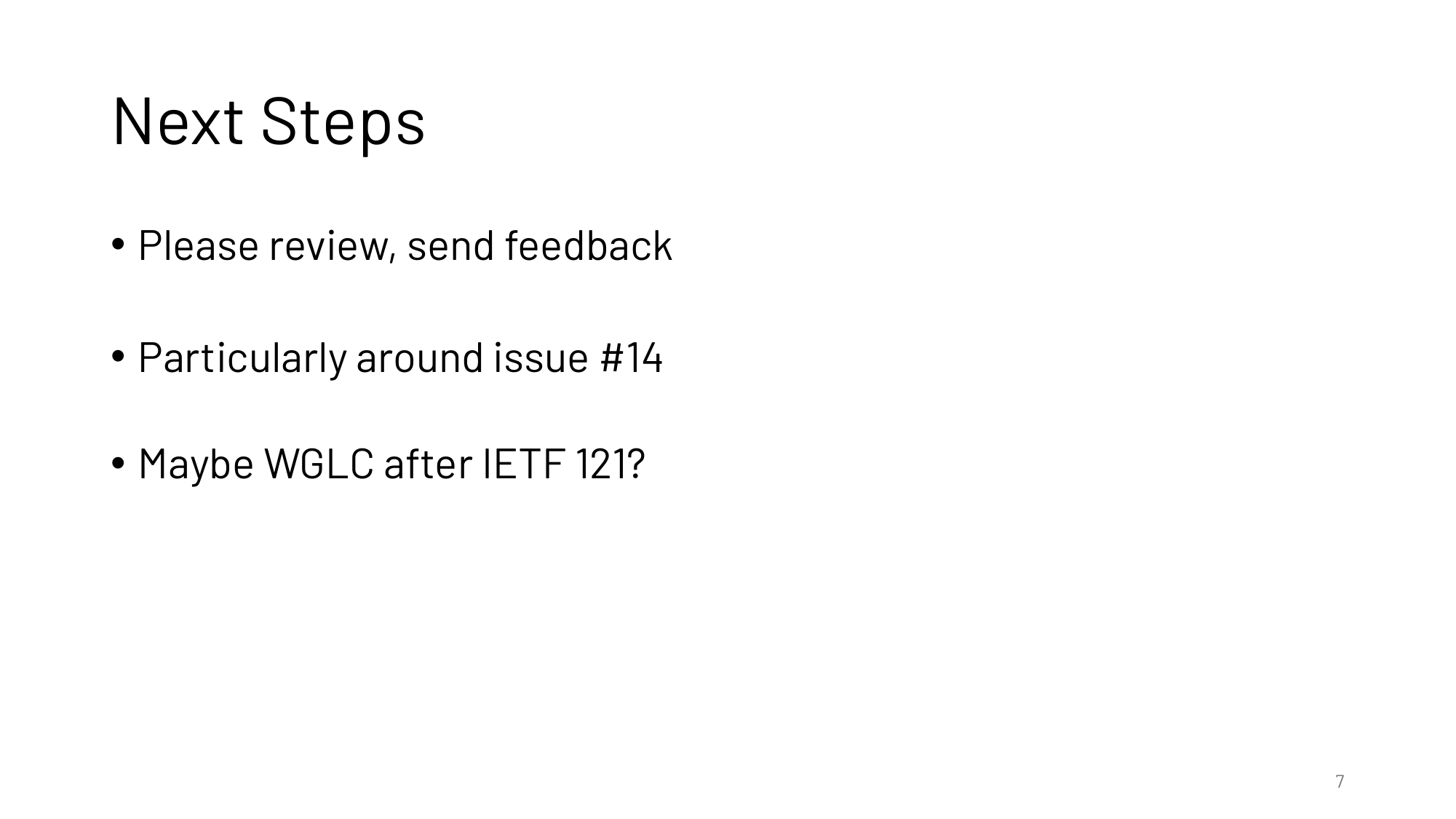

# Next Steps
Please review, send feedback
Particularly around issue #14
Maybe WGLC after IETF 121?
7